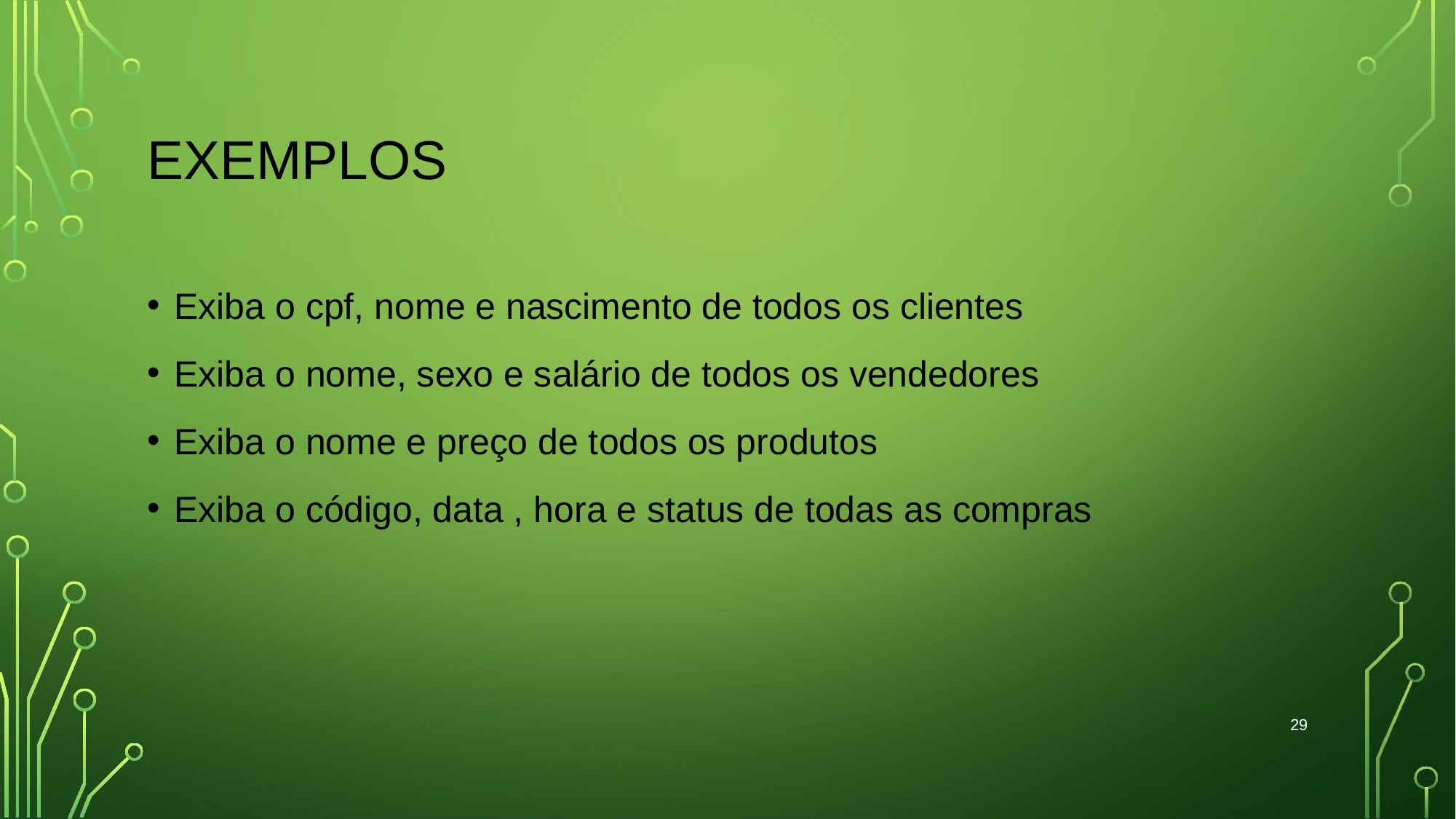

# EXEMPLOS
Exiba o cpf, nome e nascimento de todos os clientes
Exiba o nome, sexo e salário de todos os vendedores
Exiba o nome e preço de todos os produtos
Exiba o código, data , hora e status de todas as compras
29